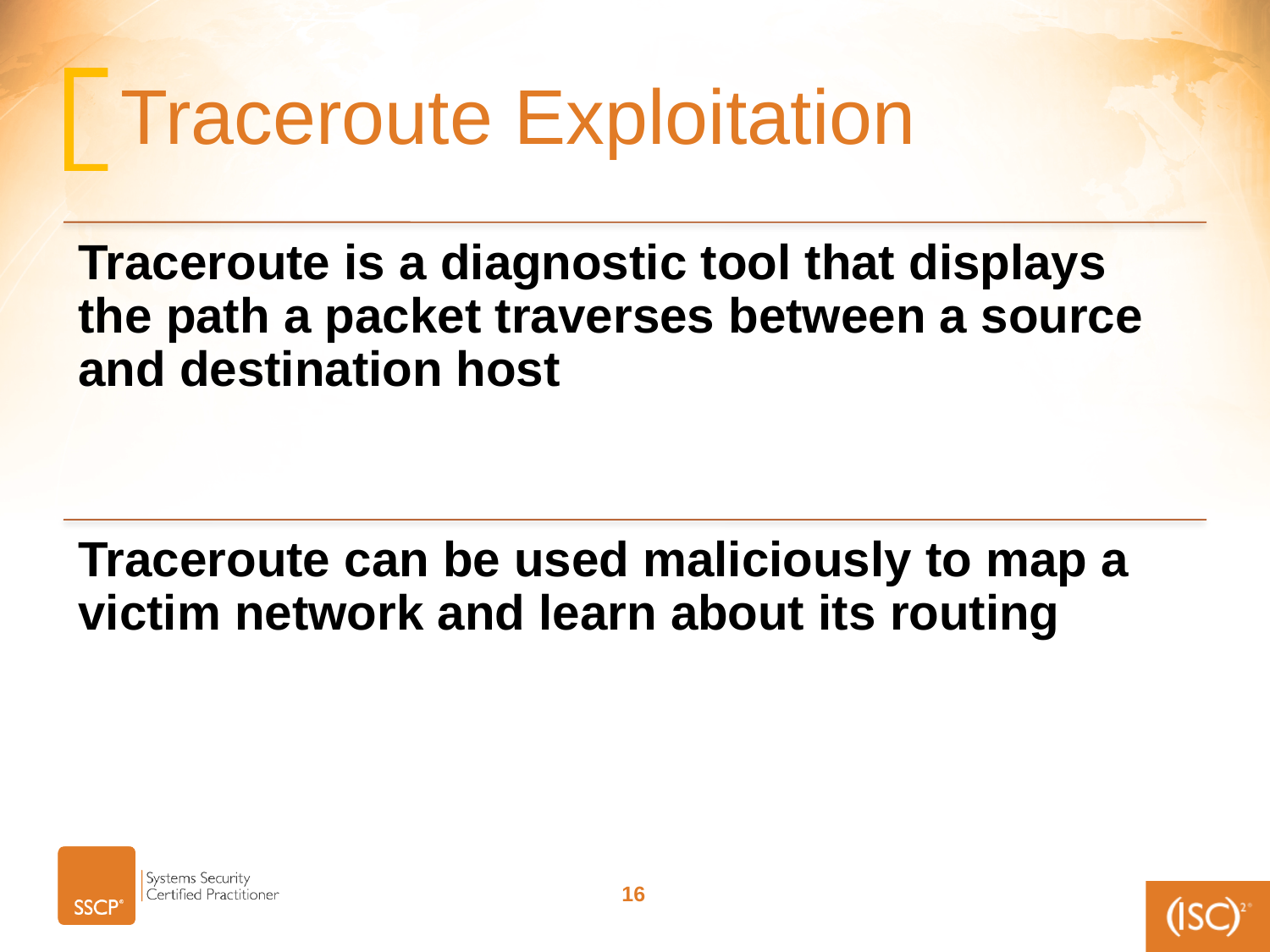

# Traceroute Exploitation
Traceroute is a diagnostic tool that displays the path a packet traverses between a source and destination host
Traceroute can be used maliciously to map a victim network and learn about its routing